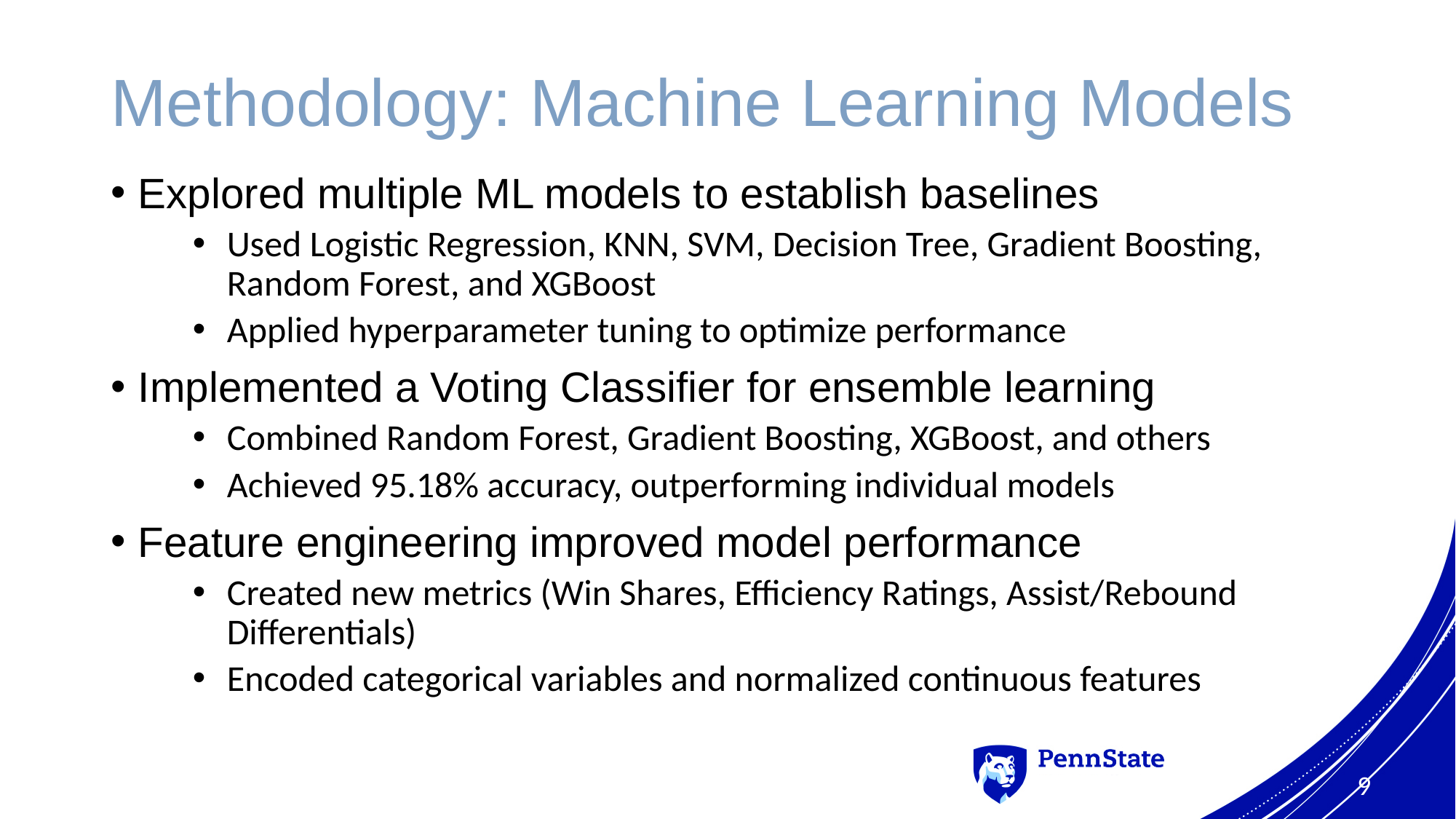

# Methodology: Machine Learning Models
Explored multiple ML models to establish baselines
Used Logistic Regression, KNN, SVM, Decision Tree, Gradient Boosting, Random Forest, and XGBoost
Applied hyperparameter tuning to optimize performance
Implemented a Voting Classifier for ensemble learning
Combined Random Forest, Gradient Boosting, XGBoost, and others
Achieved 95.18% accuracy, outperforming individual models
Feature engineering improved model performance
Created new metrics (Win Shares, Efficiency Ratings, Assist/Rebound Differentials)
Encoded categorical variables and normalized continuous features